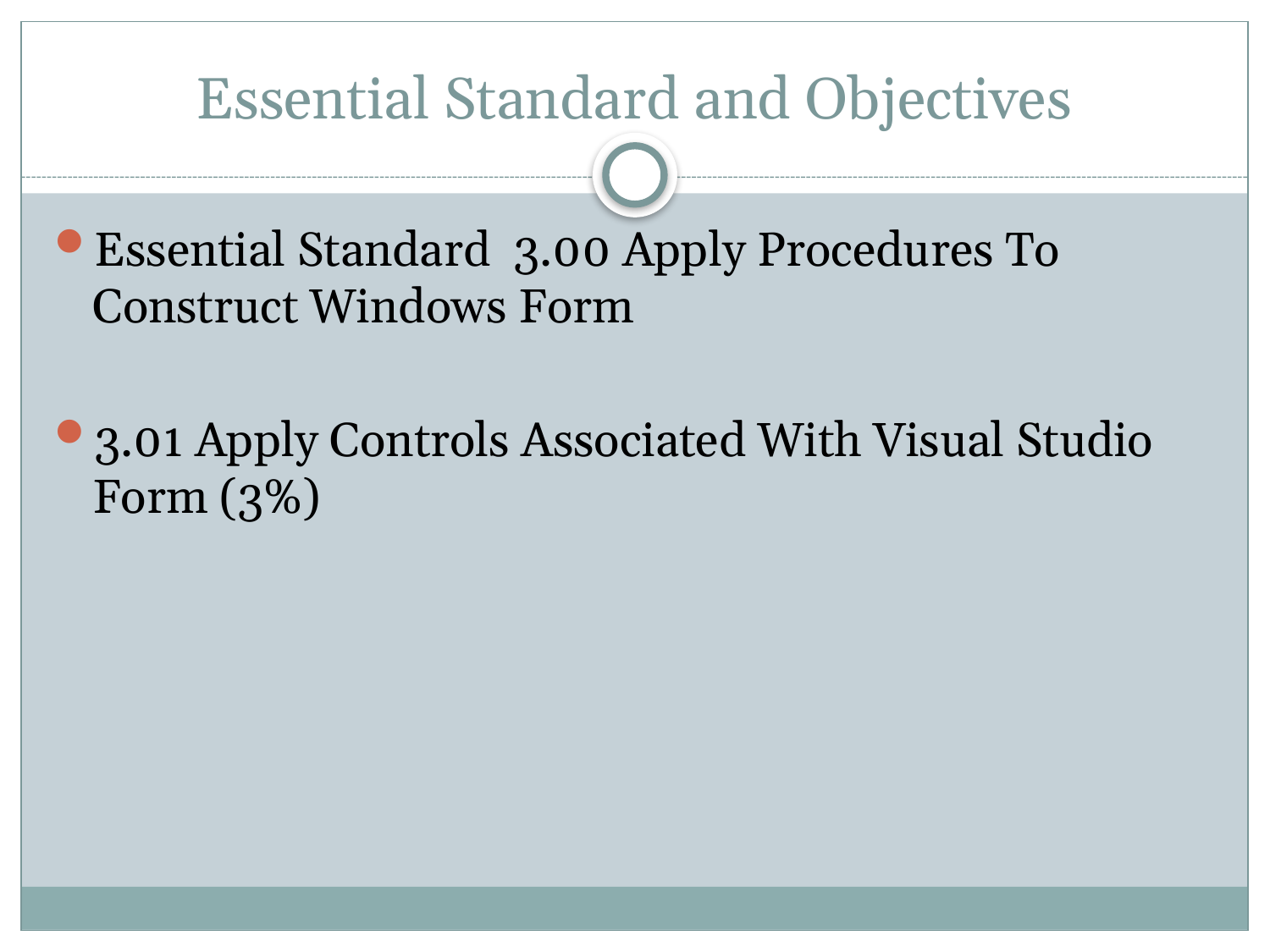

# Essential Standard and Objectives
Essential Standard  3.00 Apply Procedures To Construct Windows Form

3.01 Apply Controls Associated With Visual Studio Form (3%)